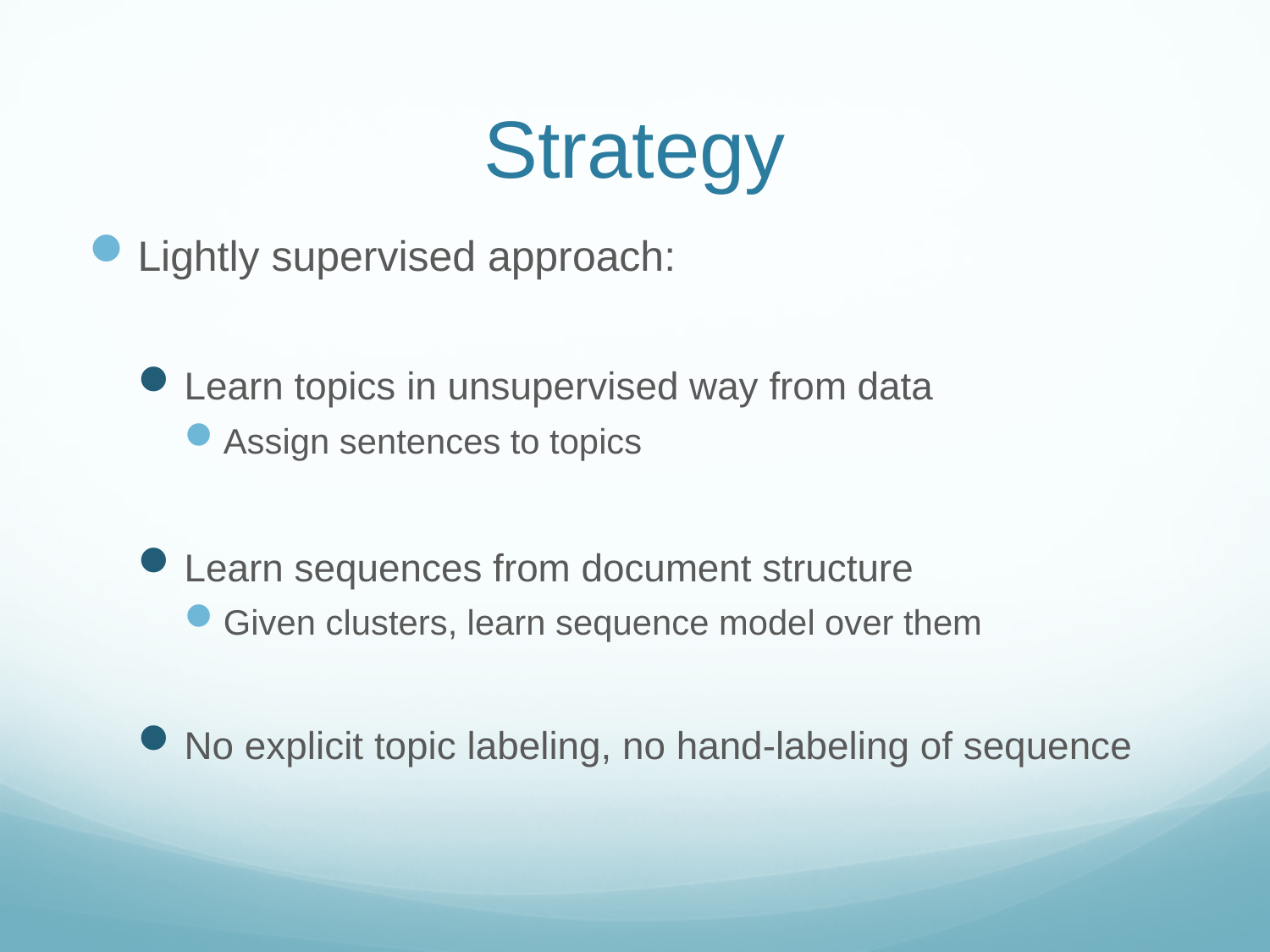

# Strategy
Lightly supervised approach:

Learn topics in unsupervised way from data
Assign sentences to topics

Learn sequences from document structure
Given clusters, learn sequence model over them

No explicit topic labeling, no hand-labeling of sequence